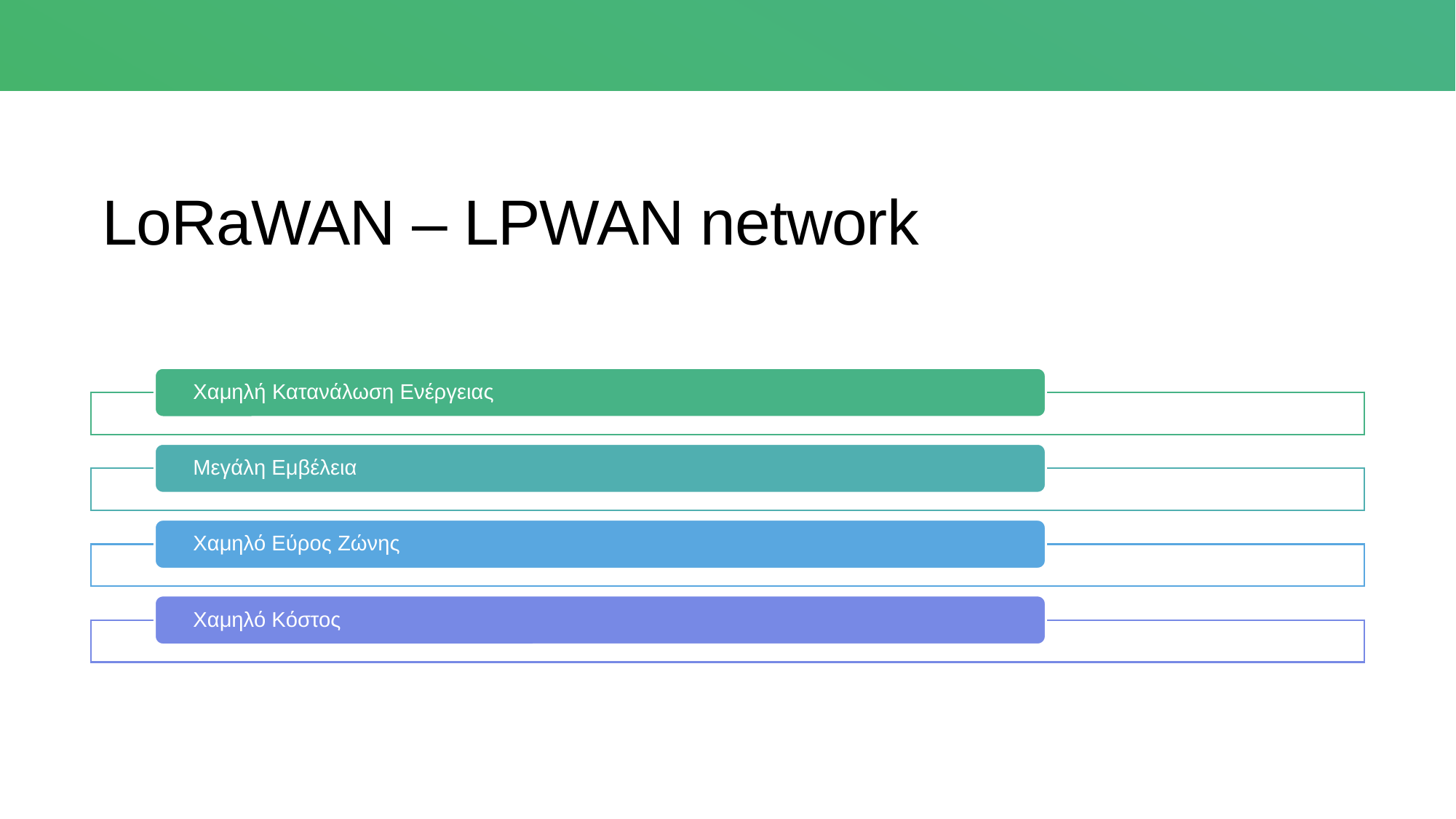

# LoRaWAN – LPWAN network
Χαμηλή Κατανάλωση Ενέργειας
Μεγάλη Εμβέλεια
Χαμηλό Εύρος Ζώνης
Χαμηλό Κόστος